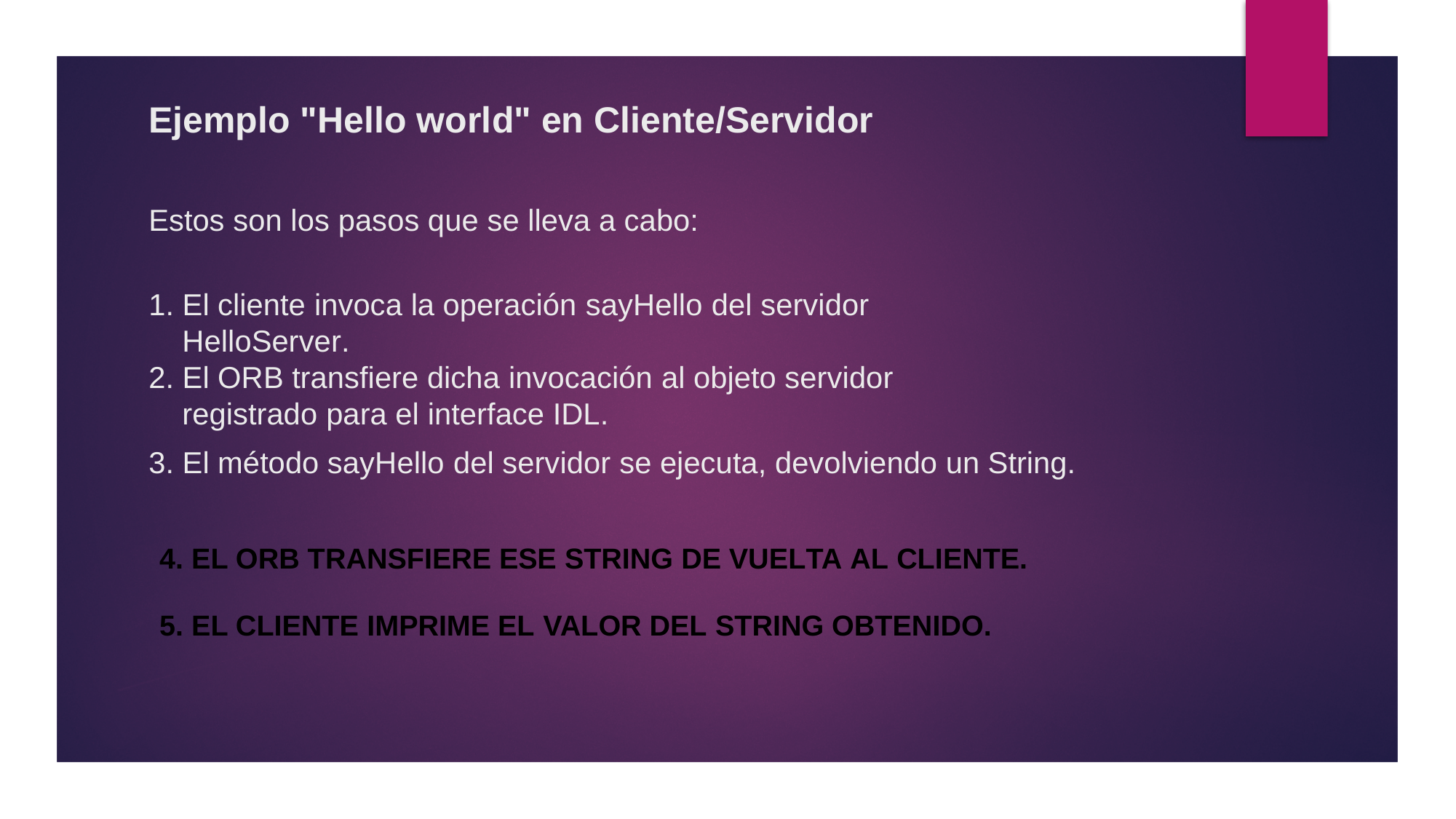

# Ejemplo "Hello world" en Cliente/Servidor Estos son los pasos que se lleva a cabo: 1. El cliente invoca la operación sayHello del servidor HelloServer. 2. El ORB transfiere dicha invocación al objeto servidor registrado para el interface IDL. 3. El método sayHello del servidor se ejecuta, devolviendo un String.

4. El ORB transfiere ese String de vuelta al cliente.
5. El cliente imprime el valor del String obtenido.